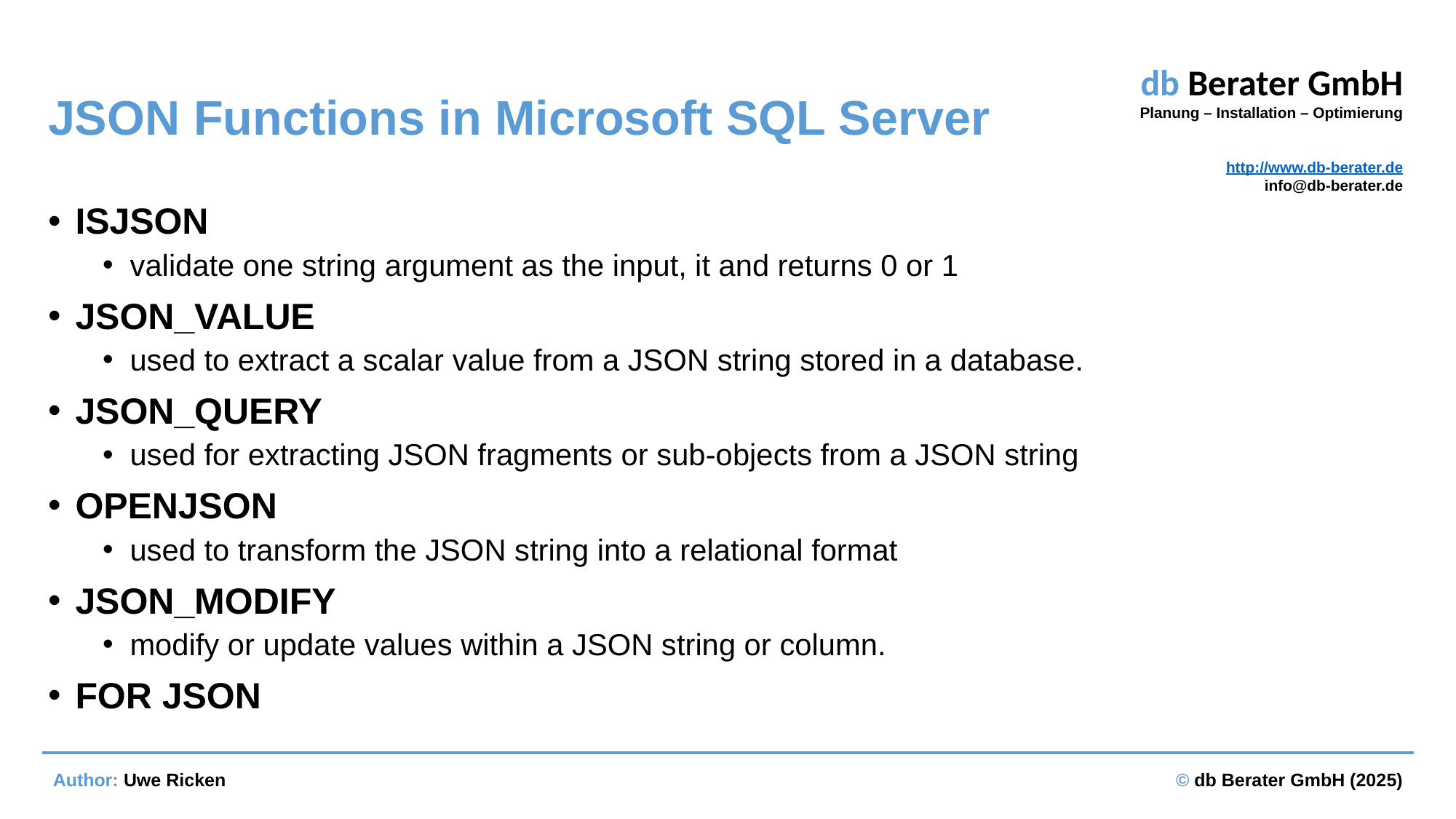

# JSON Functions in Microsoft SQL Server
ISJSON
validate one string argument as the input, it and returns 0 or 1
JSON_VALUE
used to extract a scalar value from a JSON string stored in a database.
JSON_QUERY
used for extracting JSON fragments or sub-objects from a JSON string
OPENJSON
used to transform the JSON string into a relational format
JSON_MODIFY
modify or update values within a JSON string or column.
FOR JSON